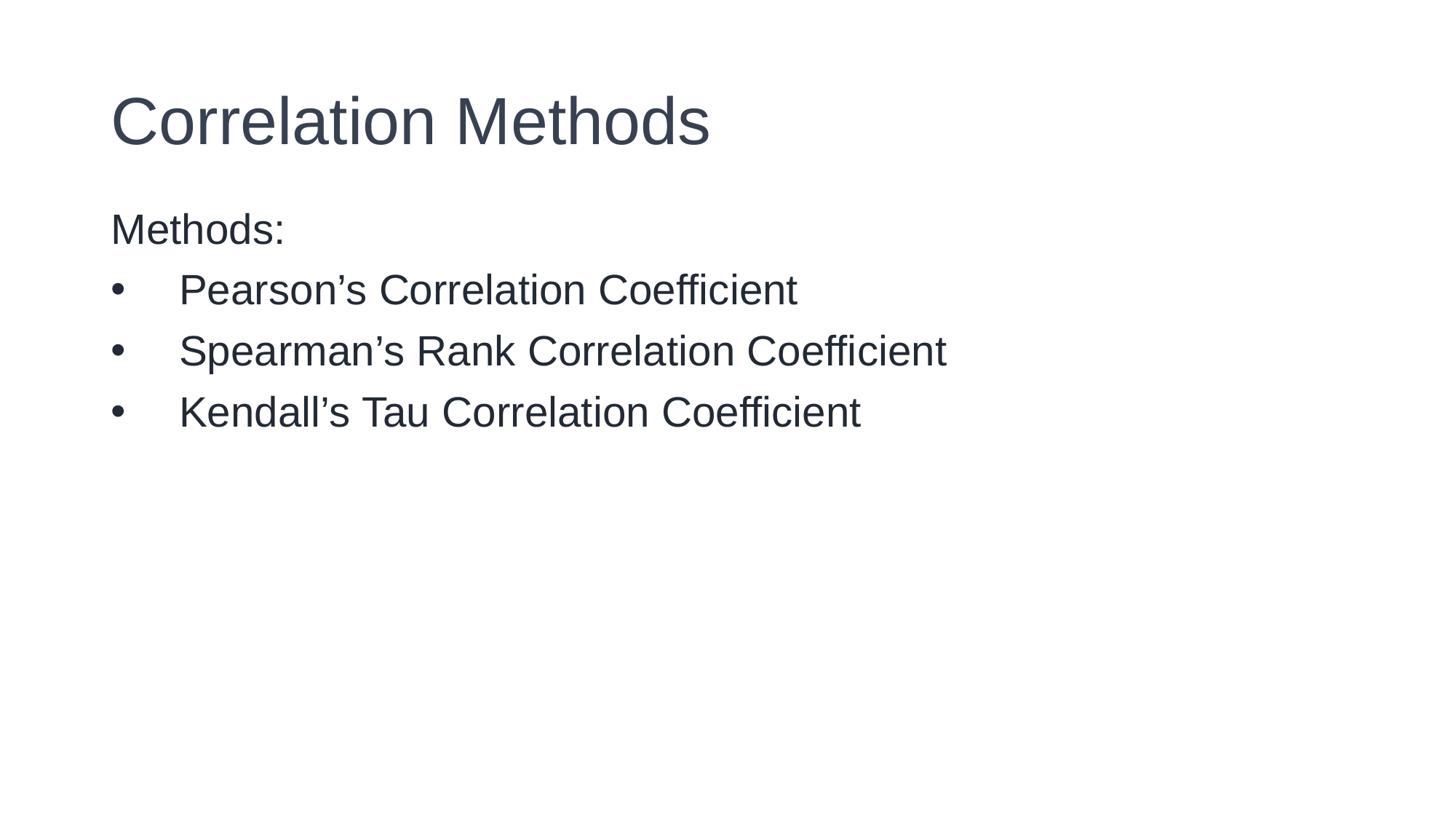

Correlation Methods
Methods:
Pearson’s Correlation Coefficient
Spearman’s Rank Correlation Coefficient
Kendall’s Tau Correlation Coefficient